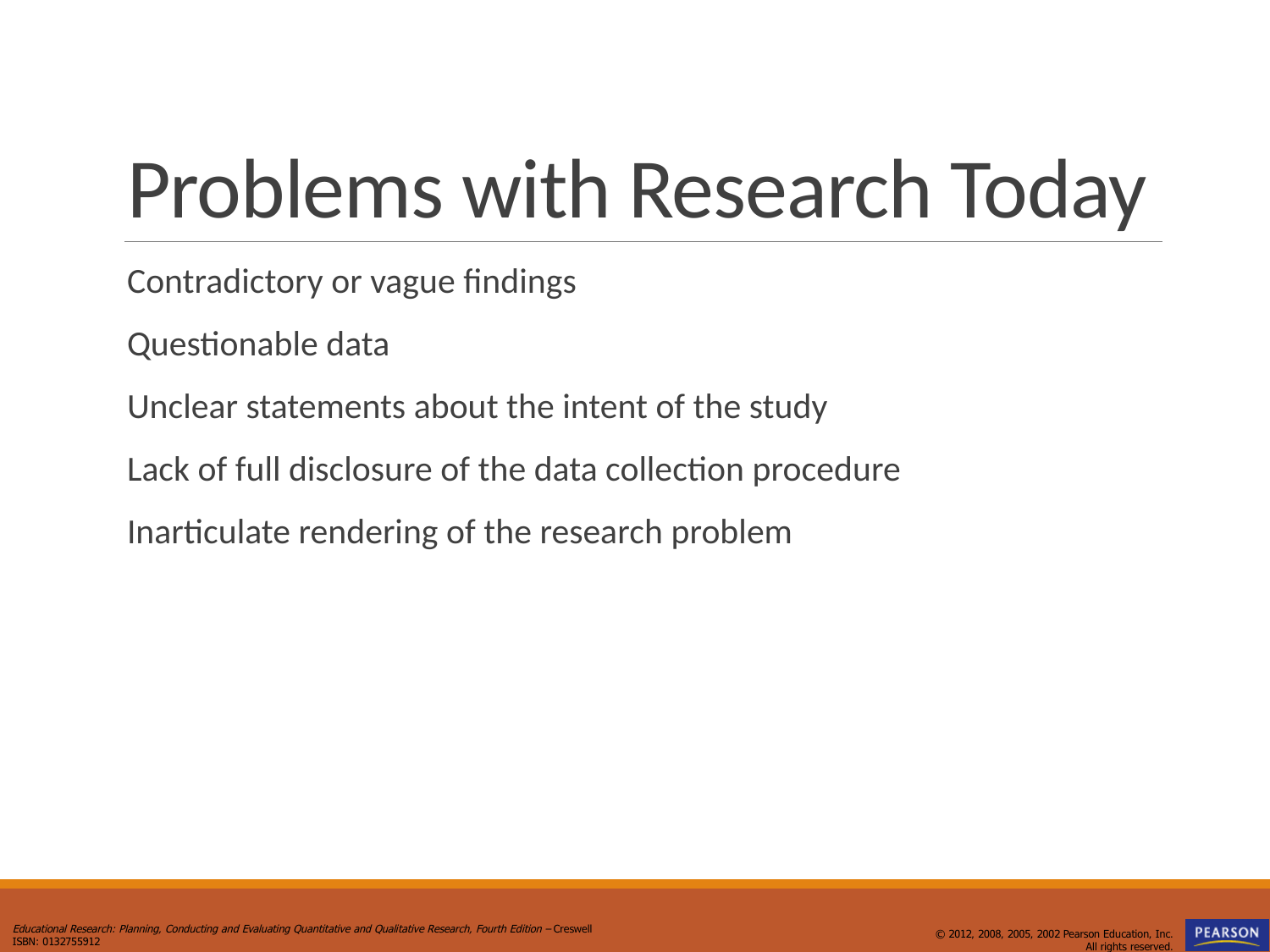

# Problems with Research Today
Contradictory or vague findings
Questionable data
Unclear statements about the intent of the study
Lack of full disclosure of the data collection procedure
Inarticulate rendering of the research problem